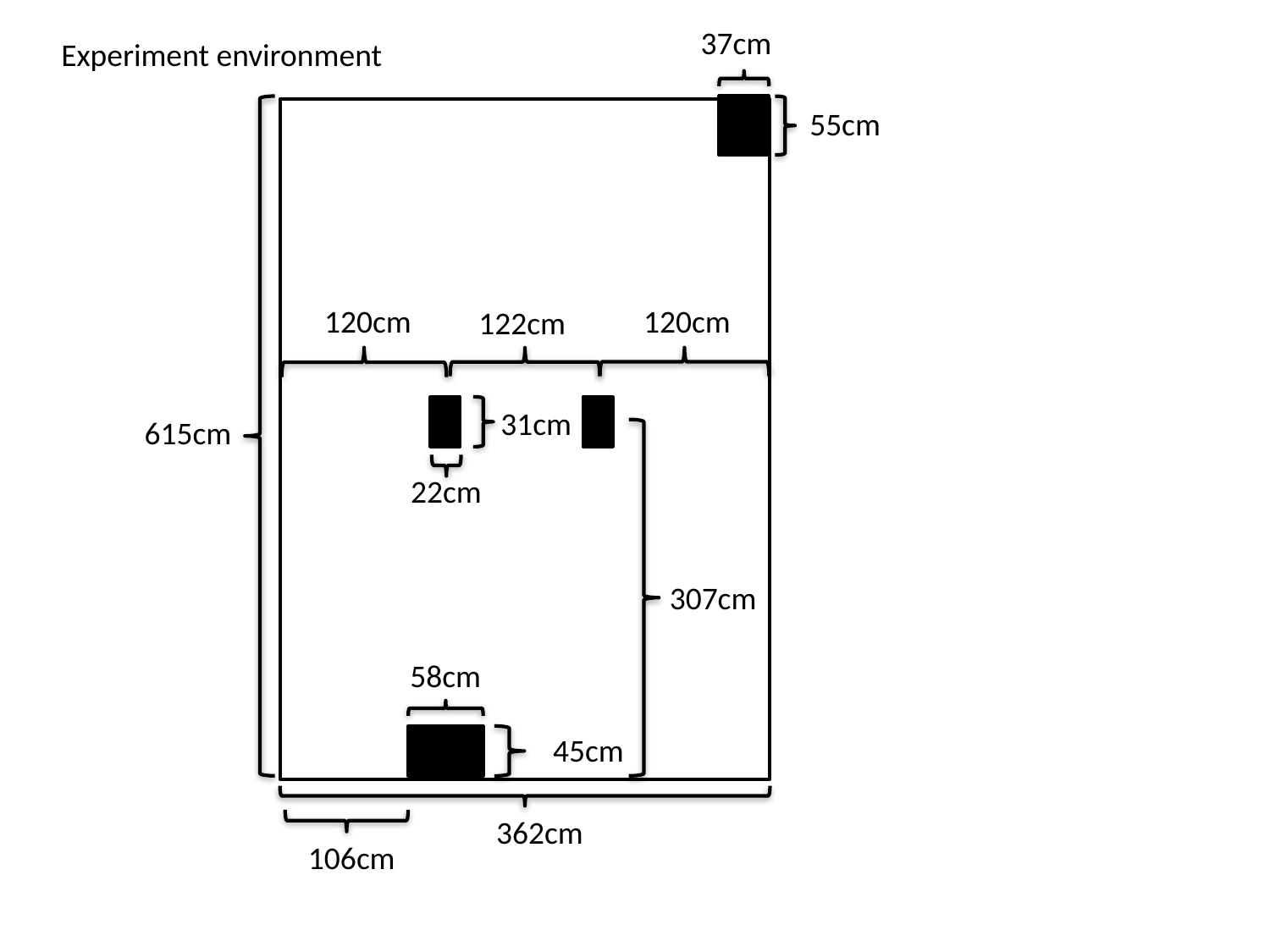

37cm
Experiment environment

55cm

120cm
120cm
122cm

31cm
615cm

22cm

307cm
58cm

45cm

362cm
106cm